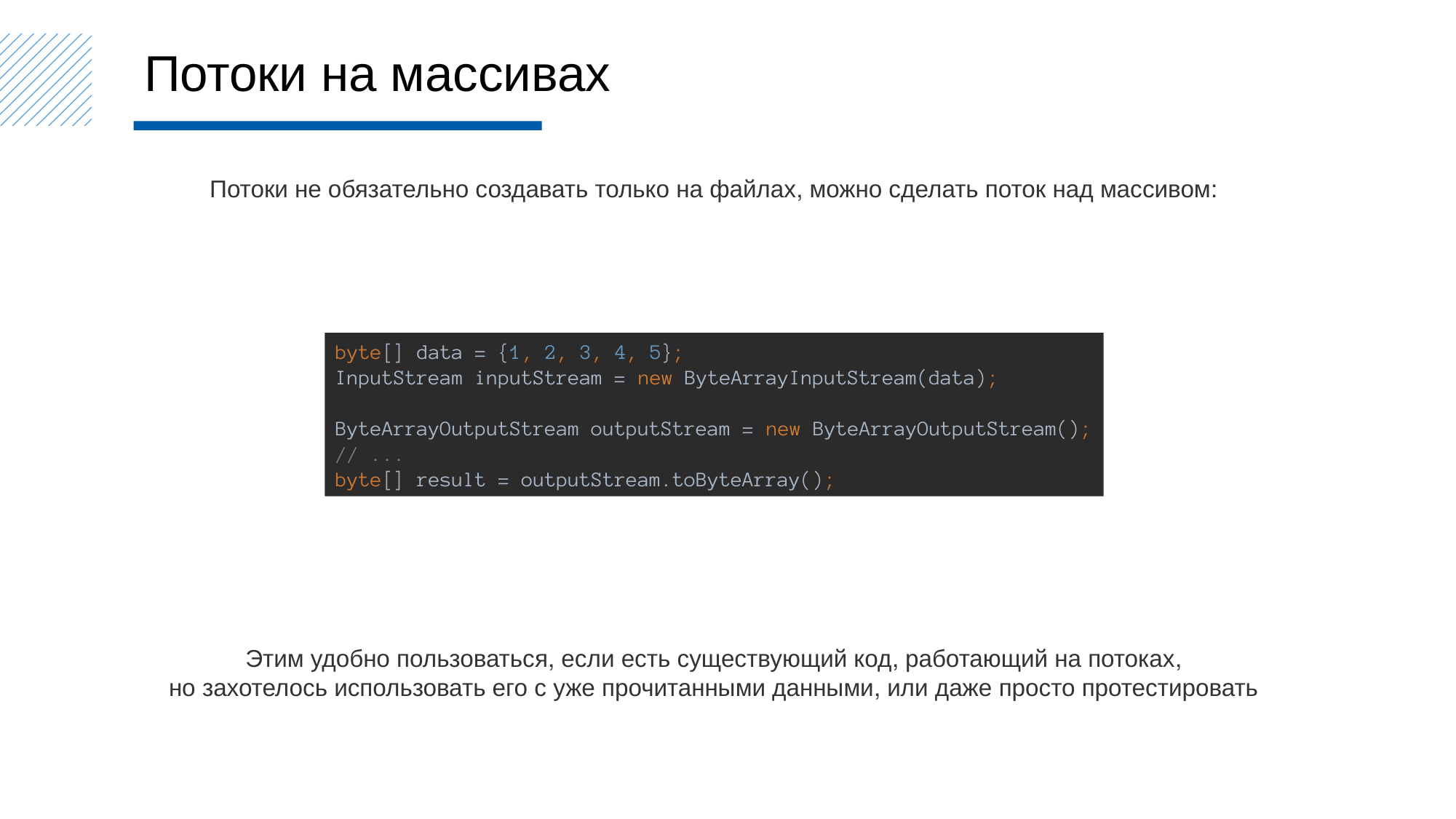

Потоки на массивах
Потоки не обязательно создавать только на файлах, можно сделать поток над массивом:
byte[] data = {1, 2, 3, 4, 5};
InputStream inputStream = new ByteArrayInputStream(data);
ByteArrayOutputStream outputStream = new ByteArrayOutputStream();
// ...
byte[] result = outputStream.toByteArray();
Этим удобно пользоваться, если есть существующий код, работающий на потоках,
но захотелось использовать его с уже прочитанными данными, или даже просто протестировать